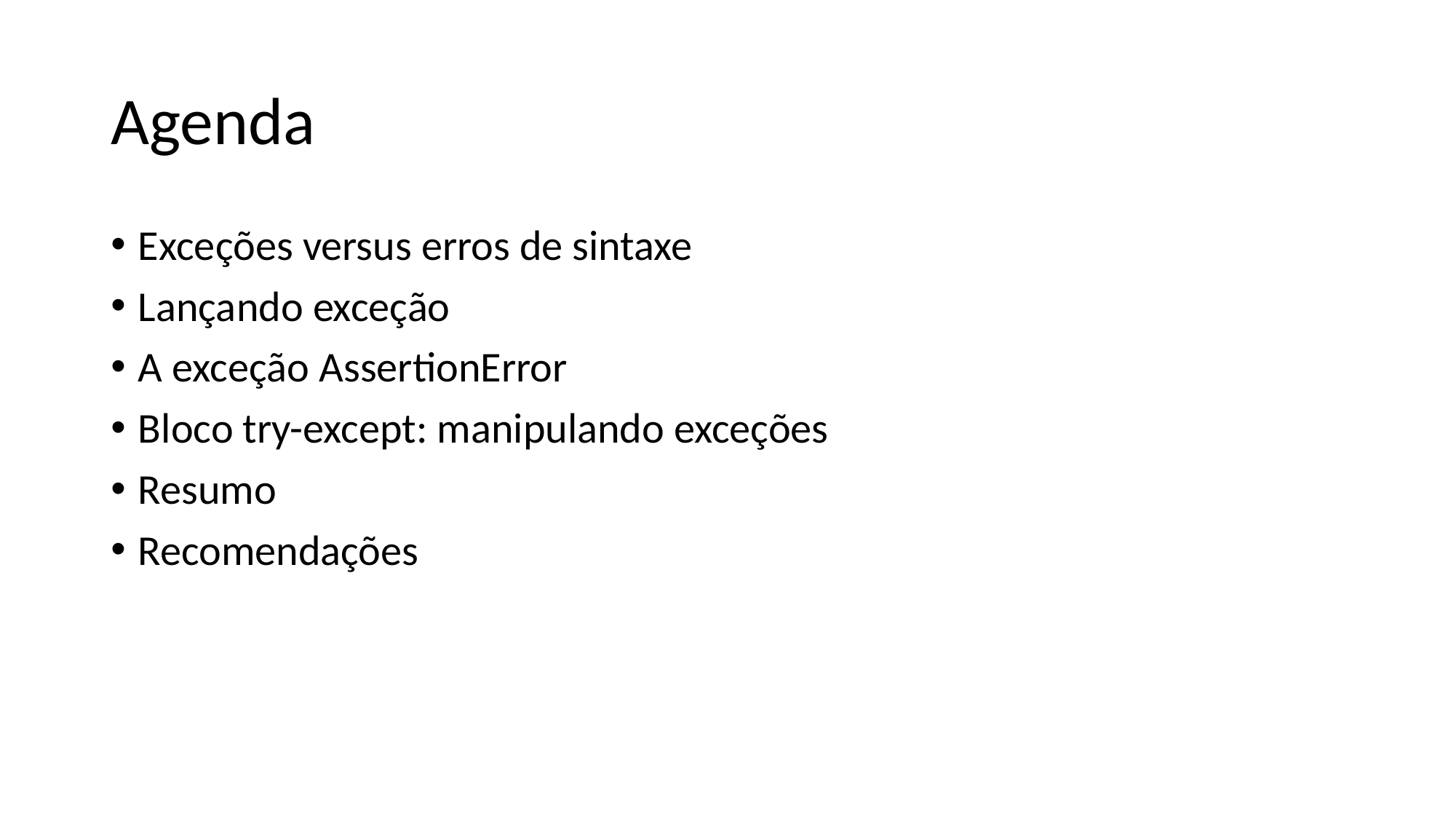

# Agenda
Exceções versus erros de sintaxe
Lançando exceção
A exceção AssertionError
Bloco try-except: manipulando exceções
Resumo
Recomendações